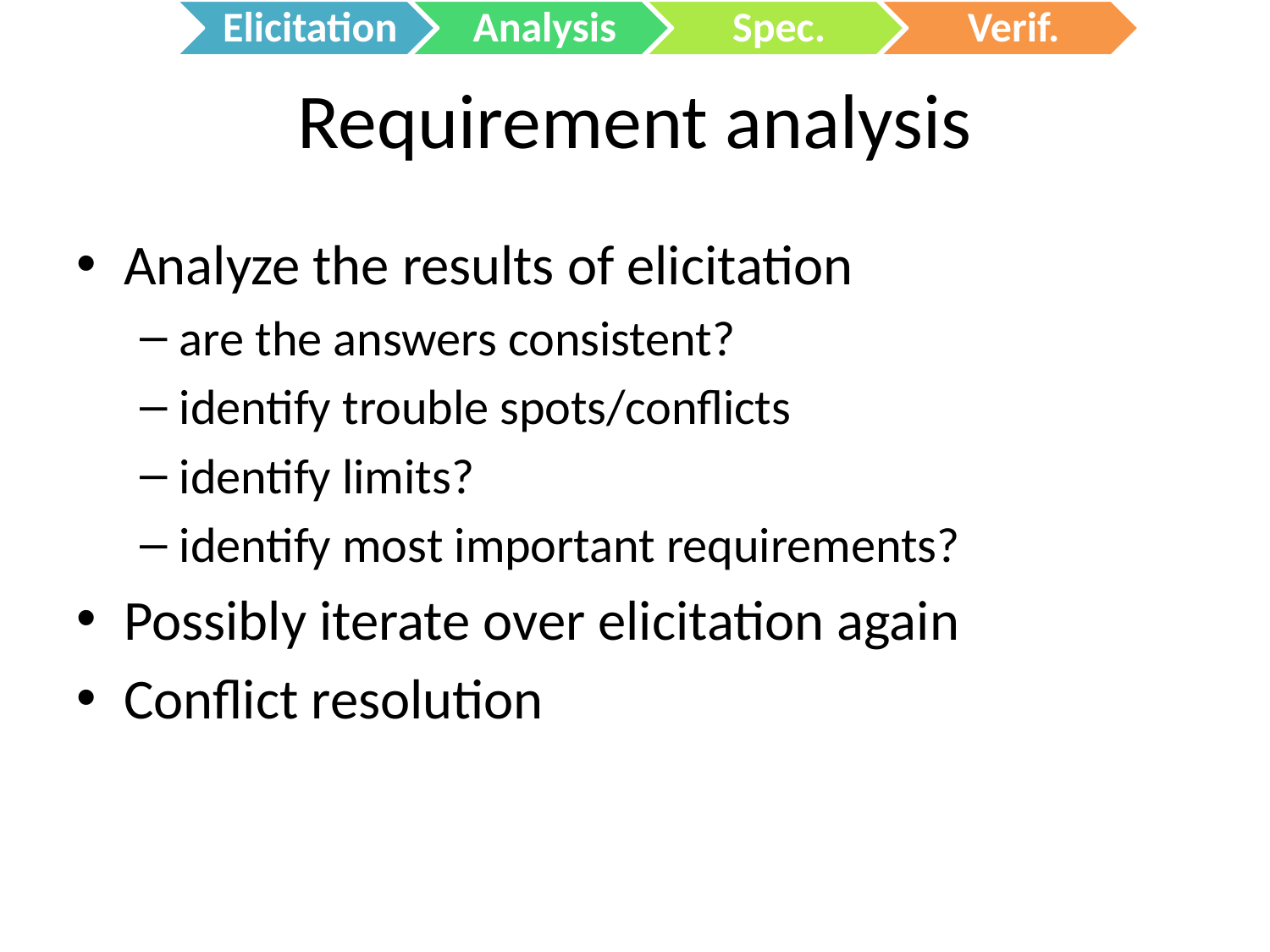

Elicitation
Analysis
Spec.
Verif.
# Requirement analysis
Analyze the results of elicitation
are the answers consistent?
identify trouble spots/conflicts
identify limits?
identify most important requirements?
Possibly iterate over elicitation again
Conflict resolution